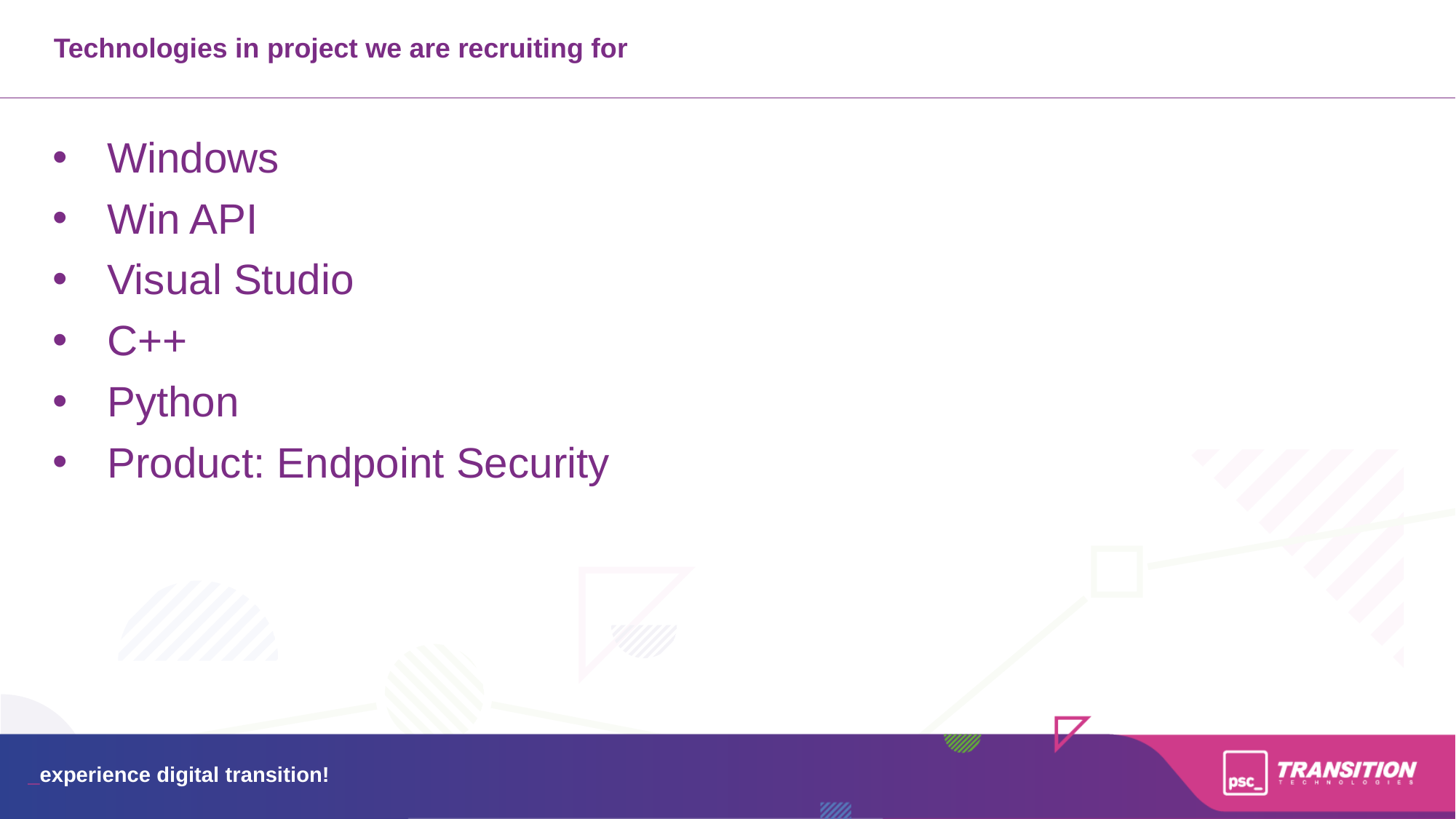

Technologies in project we are recruiting for
Windows
Win API
Visual Studio
C++
Python
Product: Endpoint Security